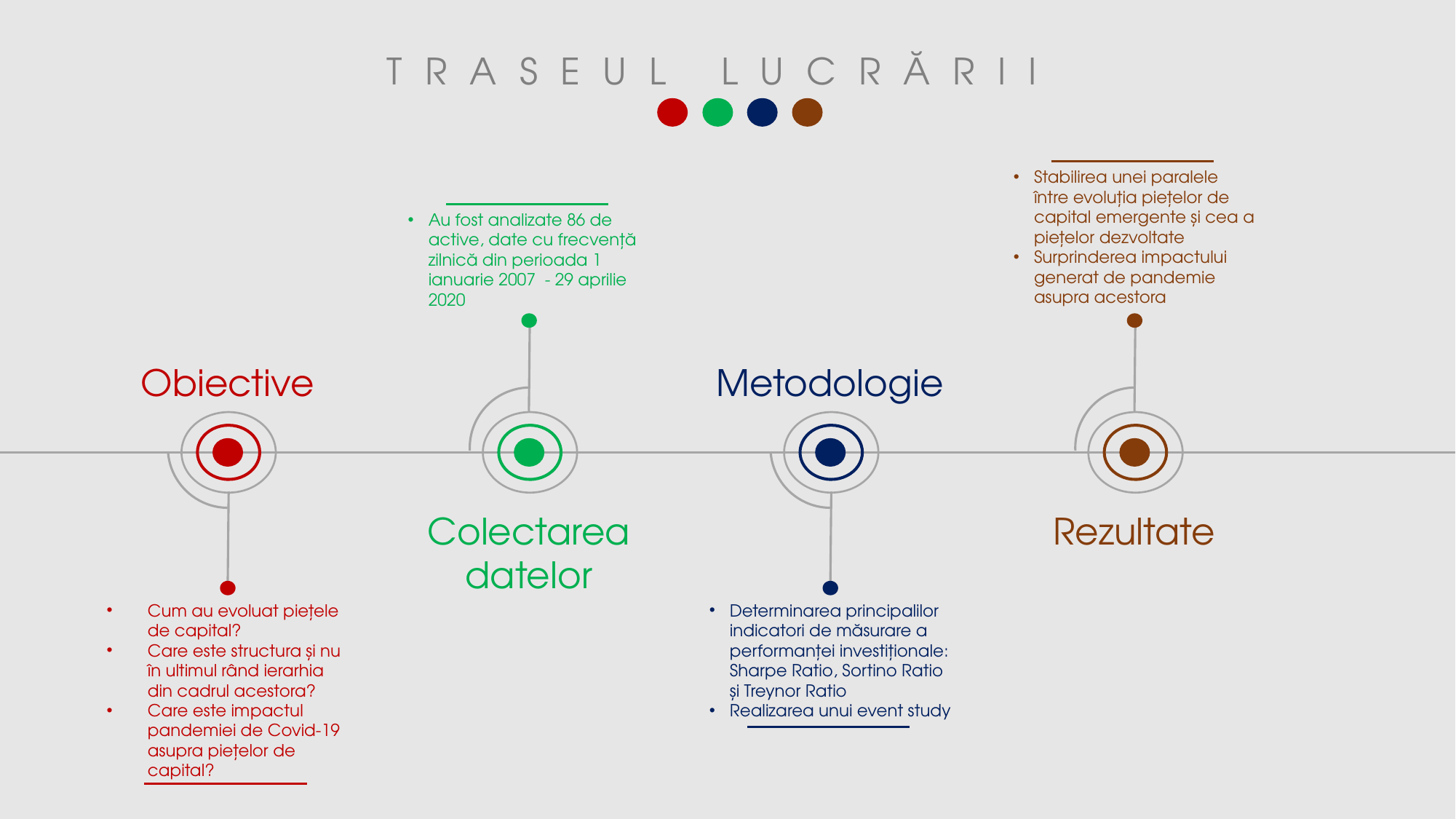

TRASEUL LUCRĂRII

Stabilirea unei paralele între evoluția piețelor de capital emergente și cea a piețelor dezvoltate
Surprinderea impactului generat de pandemie asupra acestora
Au fost analizate 86 de active, date cu frecvență zilnică din perioada 1 ianuarie 2007  - 29 aprilie 2020

Obiective
Metodologie

Colectarea datelor
Rezultate

Cum au evoluat piețele de capital?
Care este structura și nu în ultimul rând ierarhia din cadrul acestora?
Care este impactul pandemiei de Covid-19 asupra piețelor de capital?
Determinarea principalilor indicatori de măsurare a performanței investiționale: Sharpe Ratio, Sortino Ratio și Treynor Ratio
Realizarea unui event study